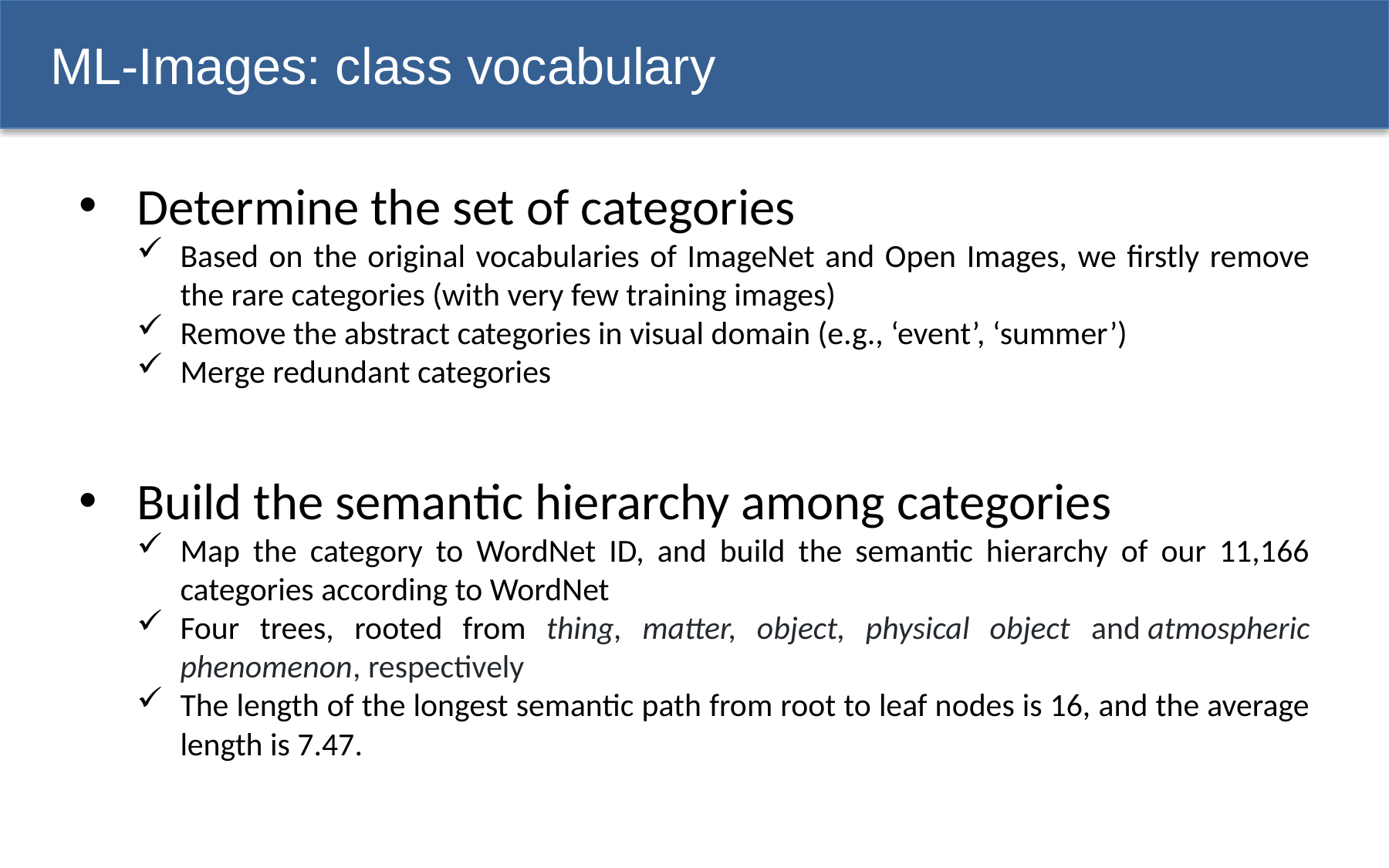

# ML-Images: class vocabulary
Determine the set of categories
Based on the original vocabularies of ImageNet and Open Images, we firstly remove the rare categories (with very few training images)
Remove the abstract categories in visual domain (e.g., ‘event’, ‘summer’)
Merge redundant categories

Build the semantic hierarchy among categories
Map the category to WordNet ID, and build the semantic hierarchy of our 11,166 categories according to WordNet
Four trees, rooted from thing, matter, object, physical object and atmospheric phenomenon, respectively
The length of the longest semantic path from root to leaf nodes is 16, and the average length is 7.47.